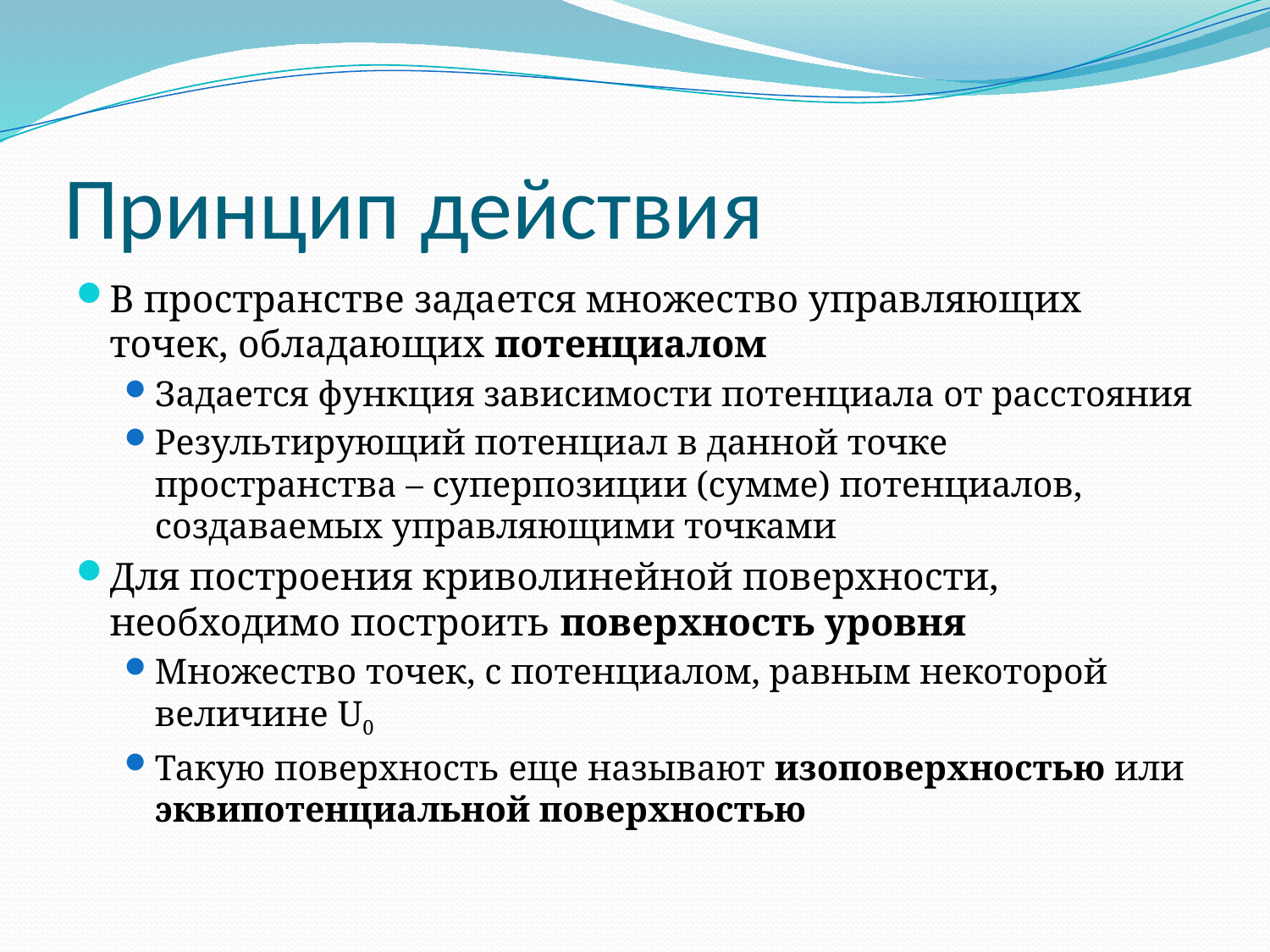

# Принцип действия
В пространстве задается множество управляющих точек, обладающих потенциалом
Задается функция зависимости потенциала от расстояния
Результирующий потенциал в данной точке пространства – суперпозиции (сумме) потенциалов, создаваемых управляющими точками
Для построения криволинейной поверхности, необходимо построить поверхность уровня
Множество точек, с потенциалом, равным некоторой величине U0
Такую поверхность еще называют изоповерхностью или эквипотенциальной поверхностью